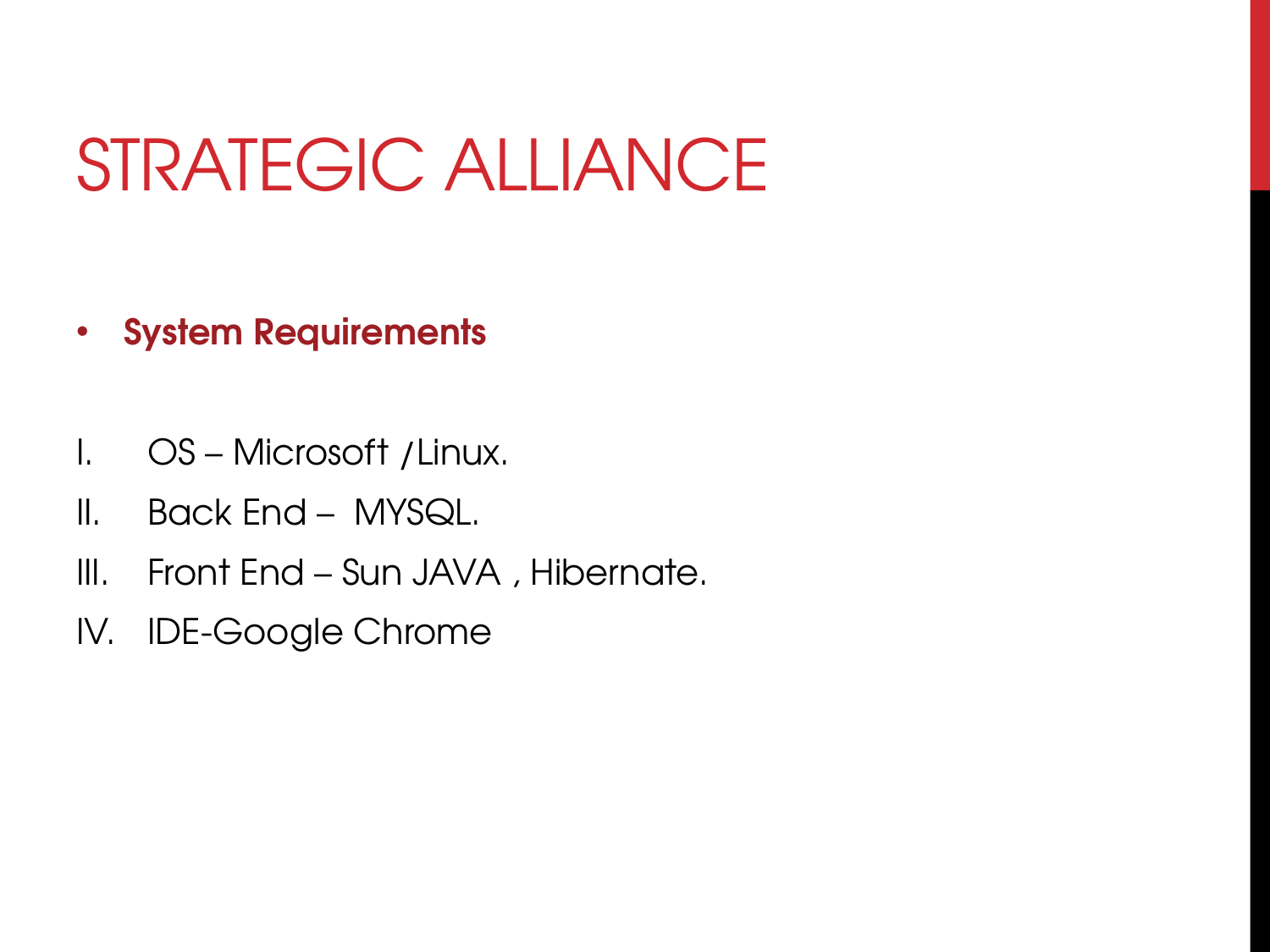

# Strategic Alliance

System Requirements

OS – Microsoft /Linux.
Back End –  MYSQL.
Front End – Sun JAVA , Hibernate.
IDE-Google Chrome